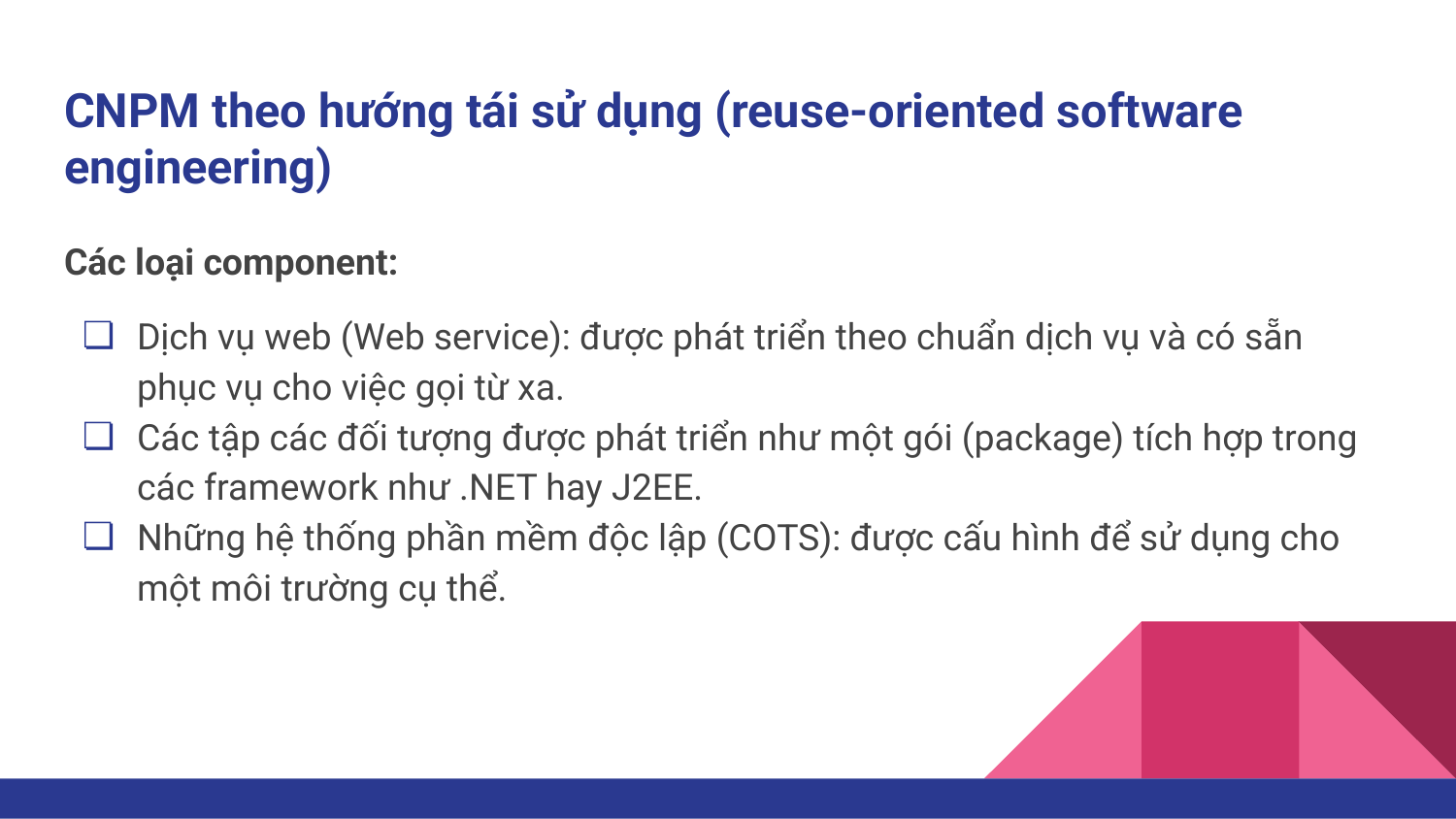

# CNPM theo hướng tái sử dụng (reuse-oriented software engineering)

Các loại component:
Dịch vụ web (Web service): được phát triển theo chuẩn dịch vụ và có sẵn phục vụ cho việc gọi từ xa.
Các tập các đối tượng được phát triển như một gói (package) tích hợp trong các framework như .NET hay J2EE.
Những hệ thống phần mềm độc lập (COTS): được cấu hình để sử dụng cho một môi trường cụ thể.